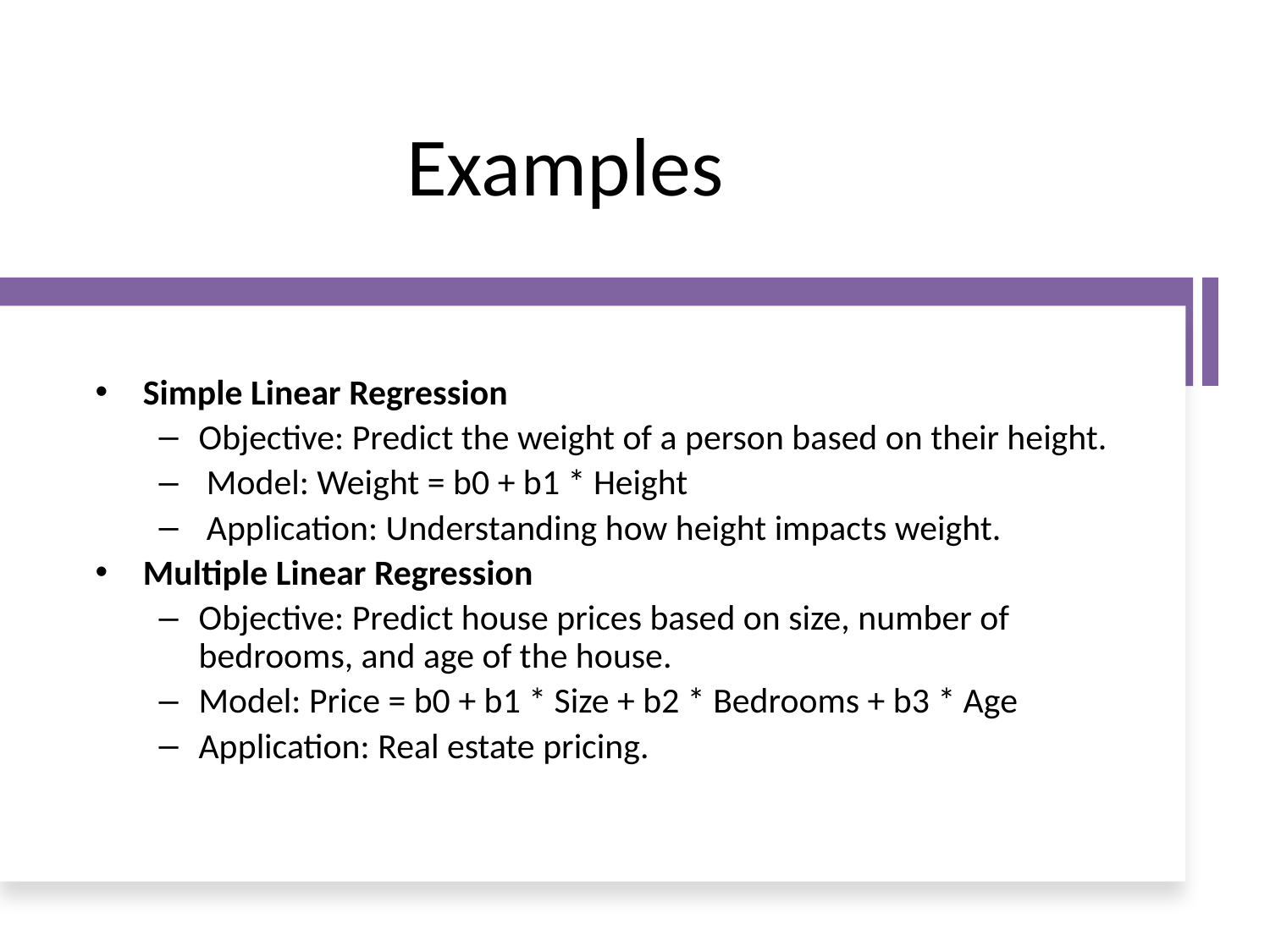

# Examples

Simple Linear Regression
Objective: Predict the weight of a person based on their height.
 Model: Weight = b0 + b1 * Height
 Application: Understanding how height impacts weight.
Multiple Linear Regression
Objective: Predict house prices based on size, number of bedrooms, and age of the house.
Model: Price = b0 + b1 * Size + b2 * Bedrooms + b3 * Age
Application: Real estate pricing.
High Impact IT Training, ICG F-6/2, Islamabad, 2024.
9